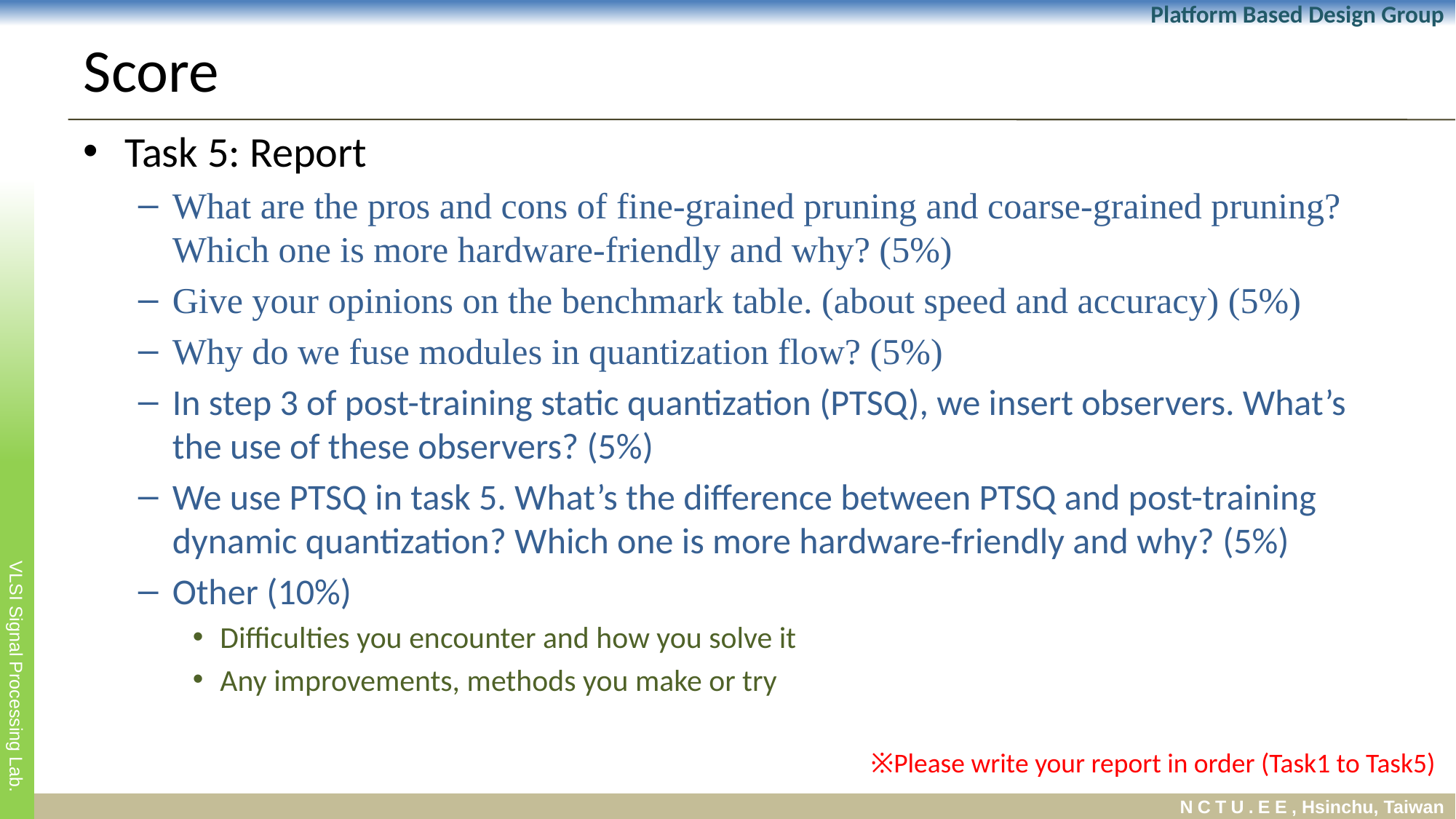

# Score
Task 5: Report
What are the pros and cons of fine-grained pruning and coarse-grained pruning? Which one is more hardware-friendly and why? (5%)
Give your opinions on the benchmark table. (about speed and accuracy) (5%)
Why do we fuse modules in quantization flow? (5%)
In step 3 of post-training static quantization (PTSQ), we insert observers. What’s the use of these observers? (5%)
We use PTSQ in task 5. What’s the difference between PTSQ and post-training dynamic quantization? Which one is more hardware-friendly and why? (5%)
Other (10%)
Difficulties you encounter and how you solve it
Any improvements, methods you make or try

※Please write your report in order (Task1 to Task5)